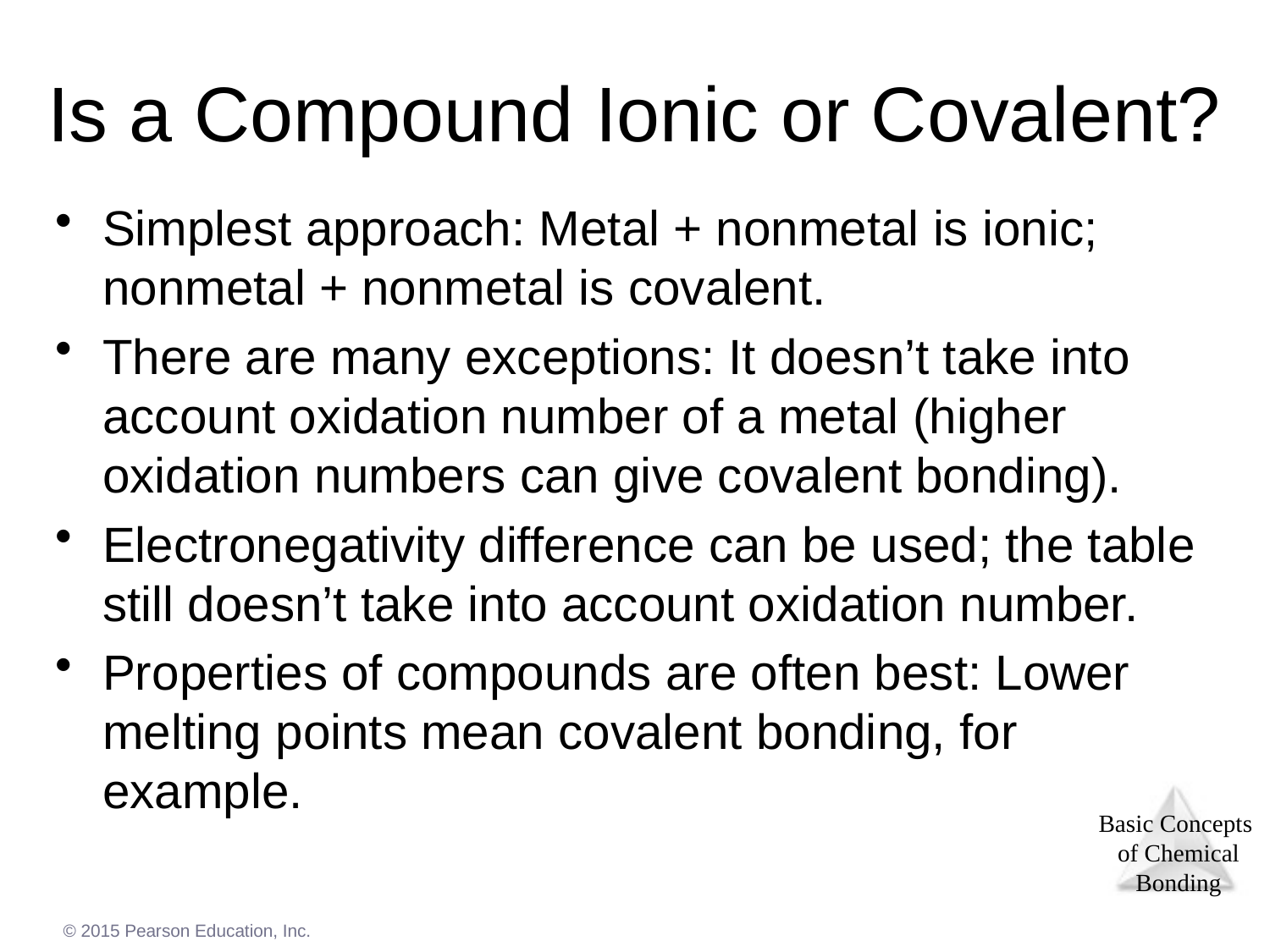

# Is a Compound Ionic or Covalent?
Simplest approach: Metal + nonmetal is ionic; nonmetal + nonmetal is covalent.
There are many exceptions: It doesn’t take into account oxidation number of a metal (higher oxidation numbers can give covalent bonding).
Electronegativity difference can be used; the table still doesn’t take into account oxidation number.
Properties of compounds are often best: Lower melting points mean covalent bonding, for example.